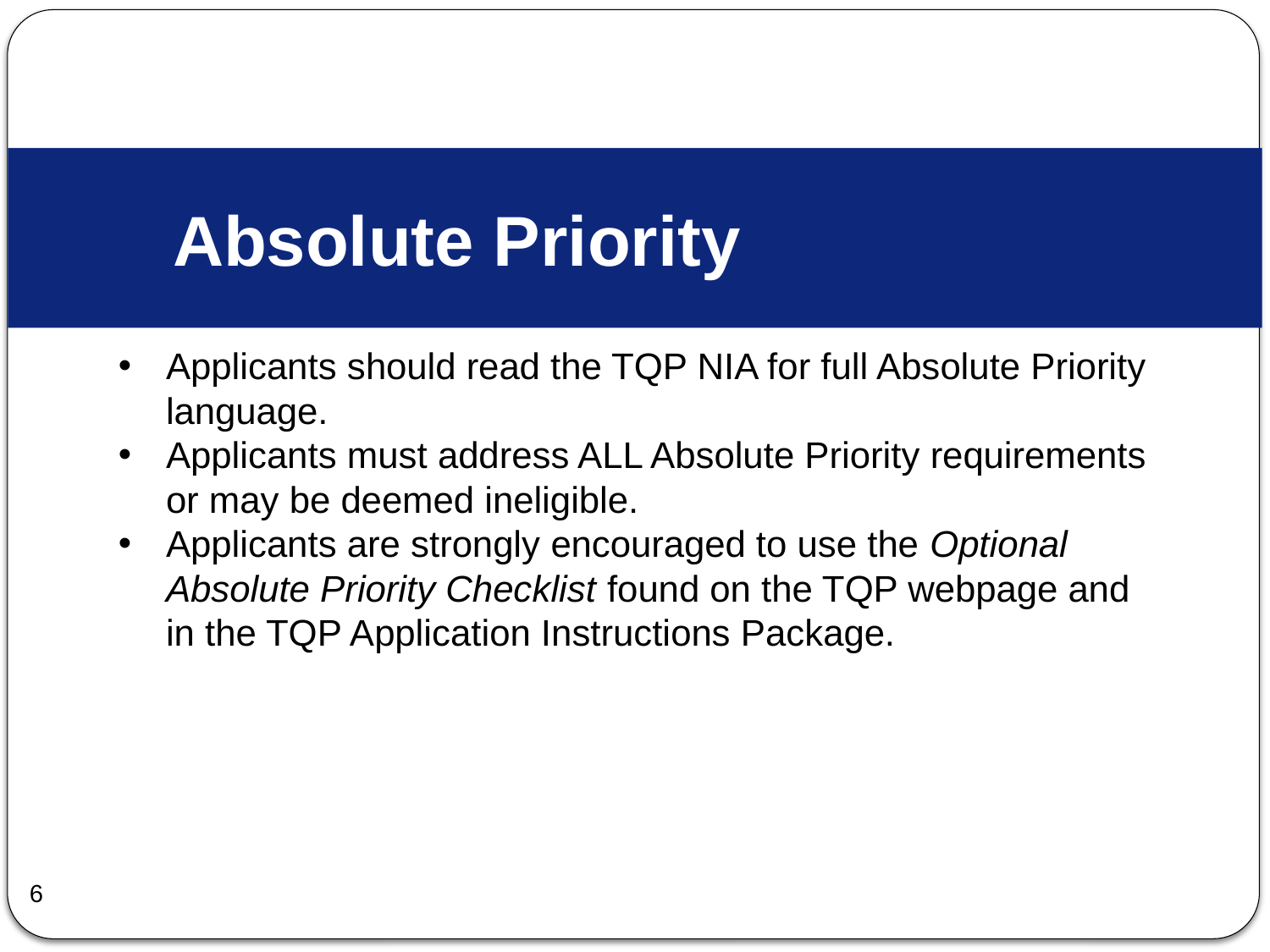

Absolute Priority
Applicants should read the TQP NIA for full Absolute Priority language.
Applicants must address ALL Absolute Priority requirements or may be deemed ineligible.
Applicants are strongly encouraged to use the Optional Absolute Priority Checklist found on the TQP webpage and  in the TQP Application Instructions Package.

6